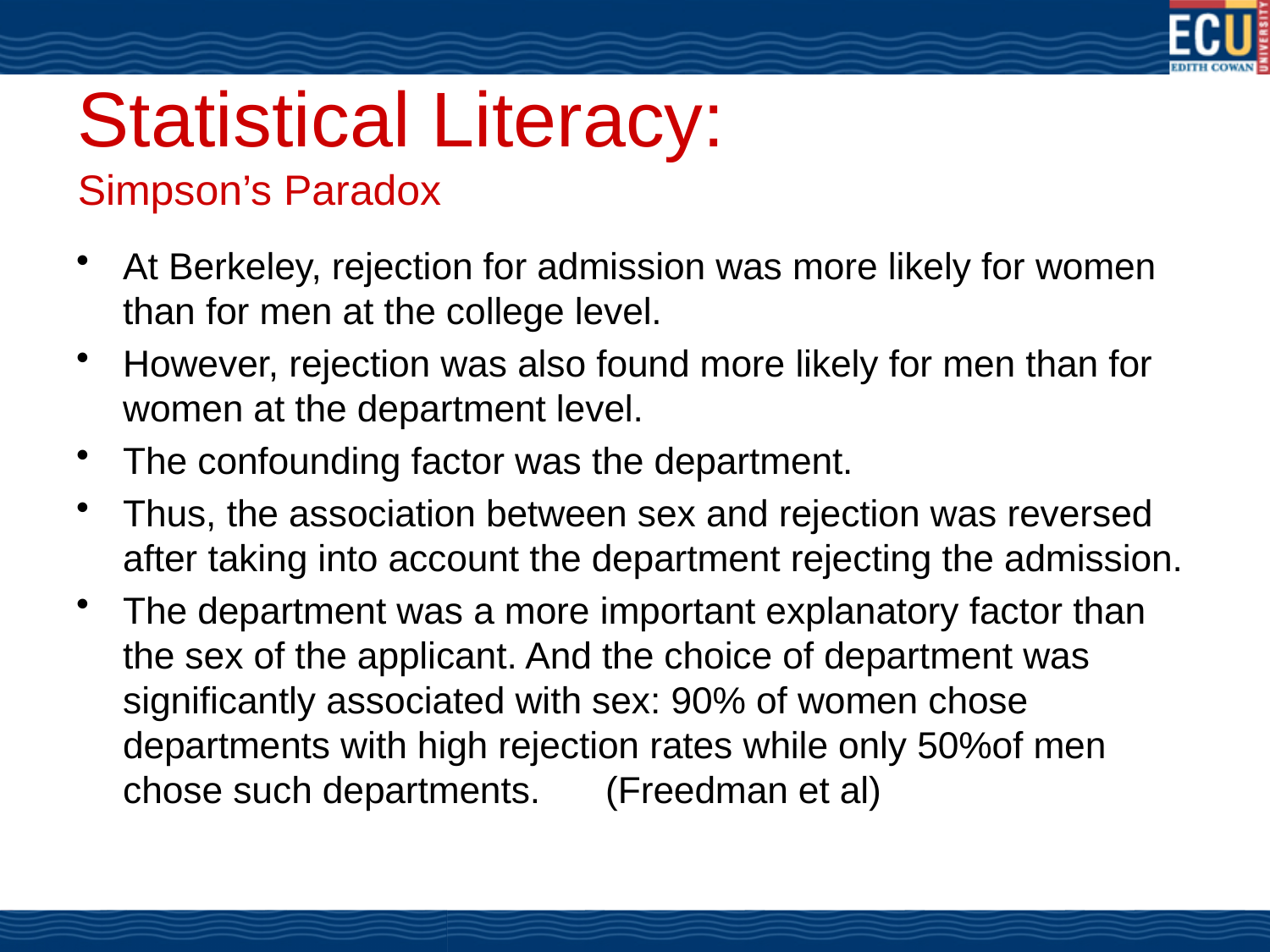

# Statistical Literacy: Simpson’s Paradox
At Berkeley, rejection for admission was more likely for women than for men at the college level.
However, rejection was also found more likely for men than for women at the department level.
The confounding factor was the department.
Thus, the association between sex and rejection was reversed after taking into account the department rejecting the admission.
The department was a more important explanatory factor than the sex of the applicant. And the choice of department was significantly associated with sex: 90% of women chose departments with high rejection rates while only 50%of men chose such departments.							(Freedman et al)